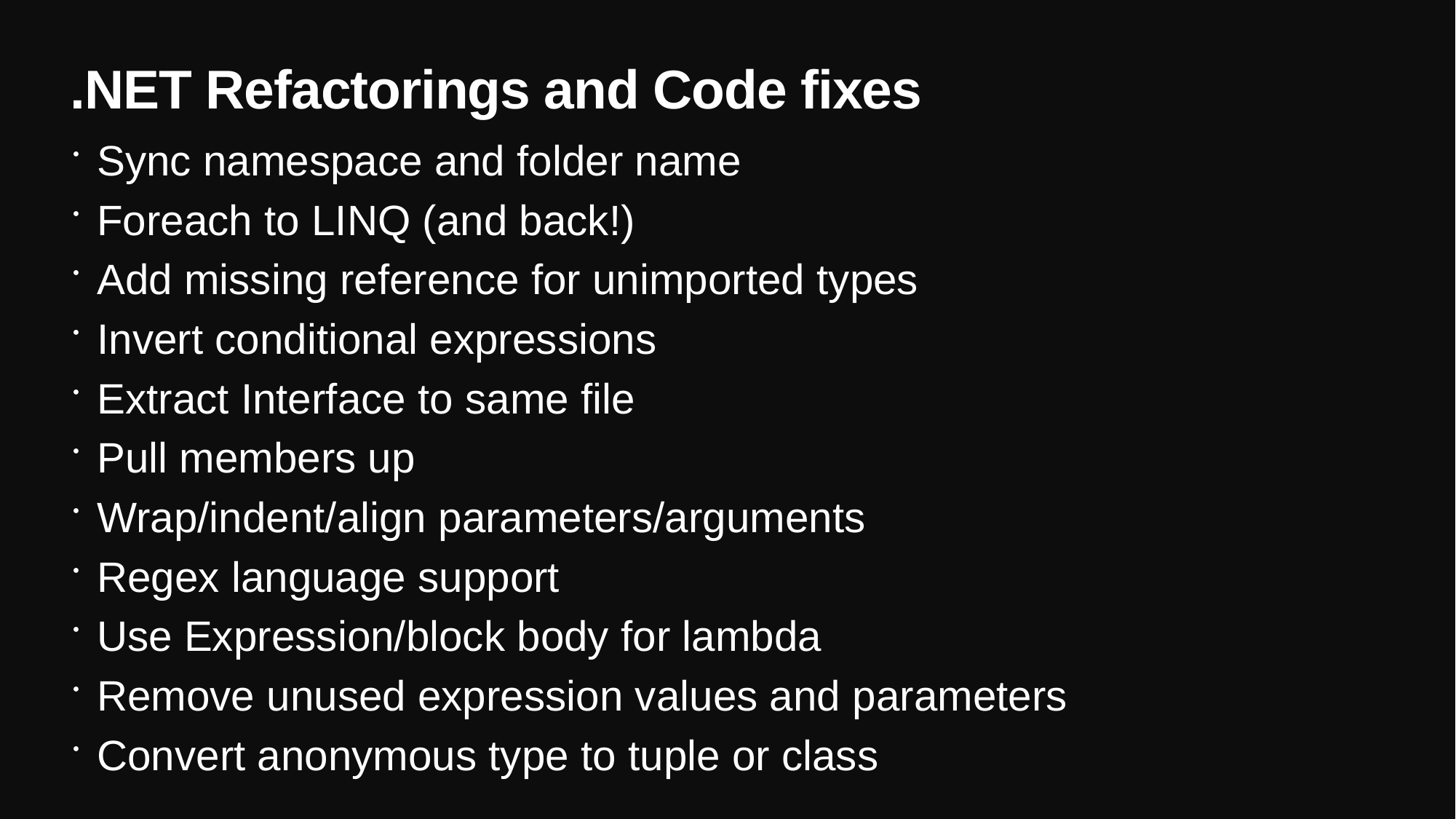

# .NET Refactorings and Code fixes
Sync namespace and folder name
Foreach to LINQ (and back!)
Add missing reference for unimported types
Invert conditional expressions
Extract Interface to same file
Pull members up
Wrap/indent/align parameters/arguments
Regex language support
Use Expression/block body for lambda
Remove unused expression values and parameters
Convert anonymous type to tuple or class